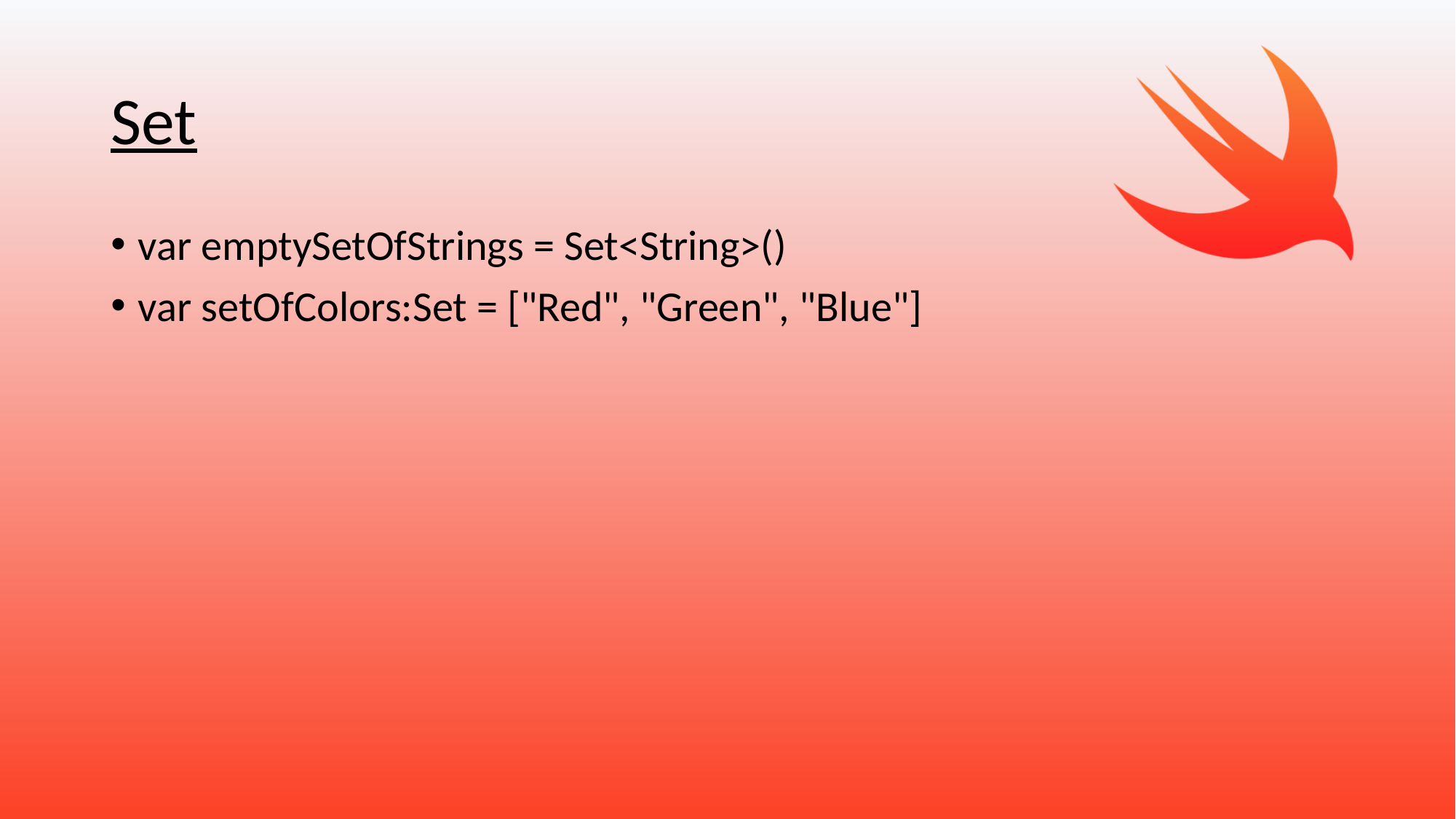

# Set
var emptySetOfStrings = Set<String>()
var setOfColors:Set = ["Red", "Green", "Blue"]